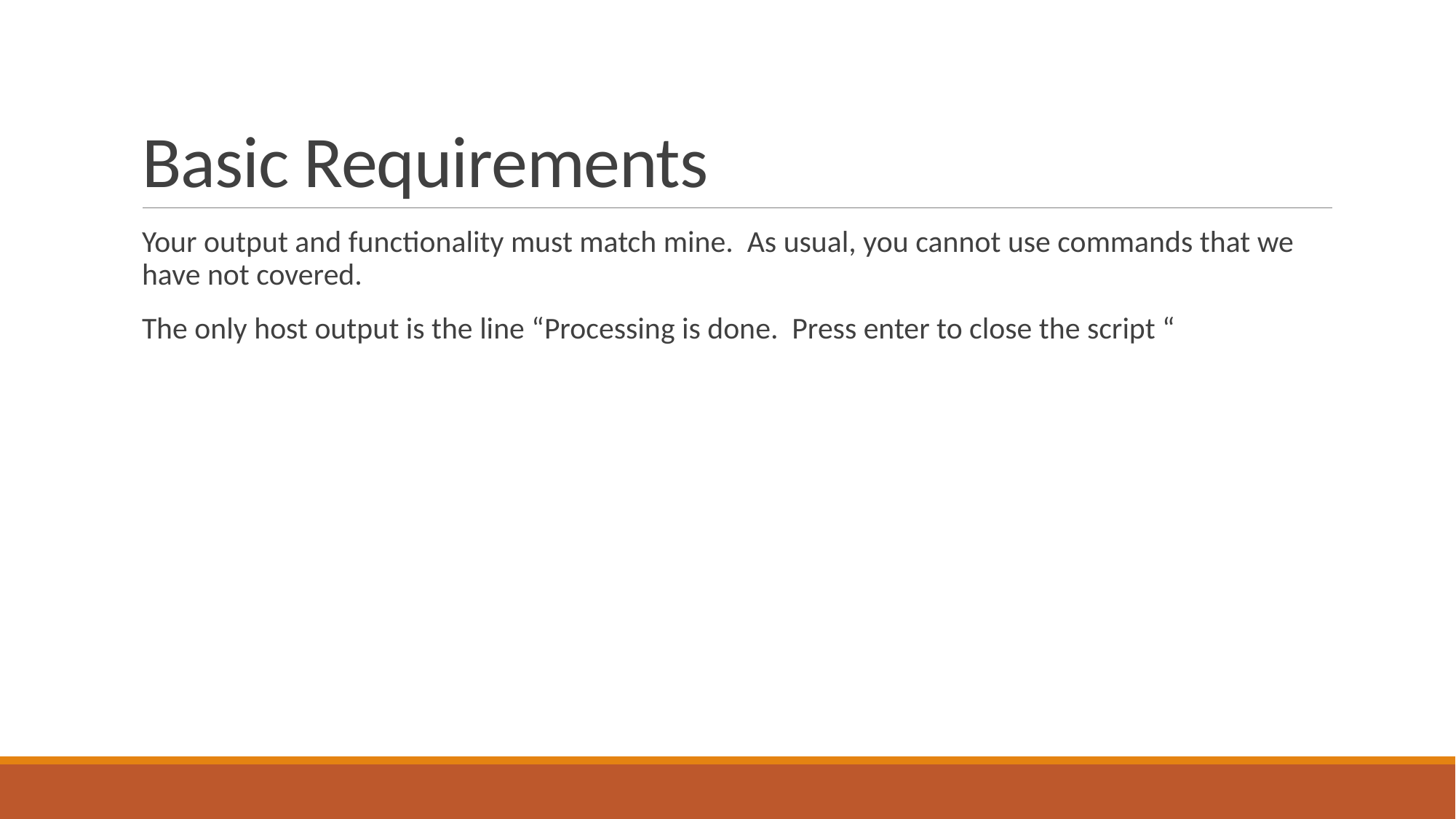

# Basic Requirements
Your output and functionality must match mine.  As usual, you cannot use commands that we have not covered.
The only host output is the line “Processing is done.  Press enter to close the script “